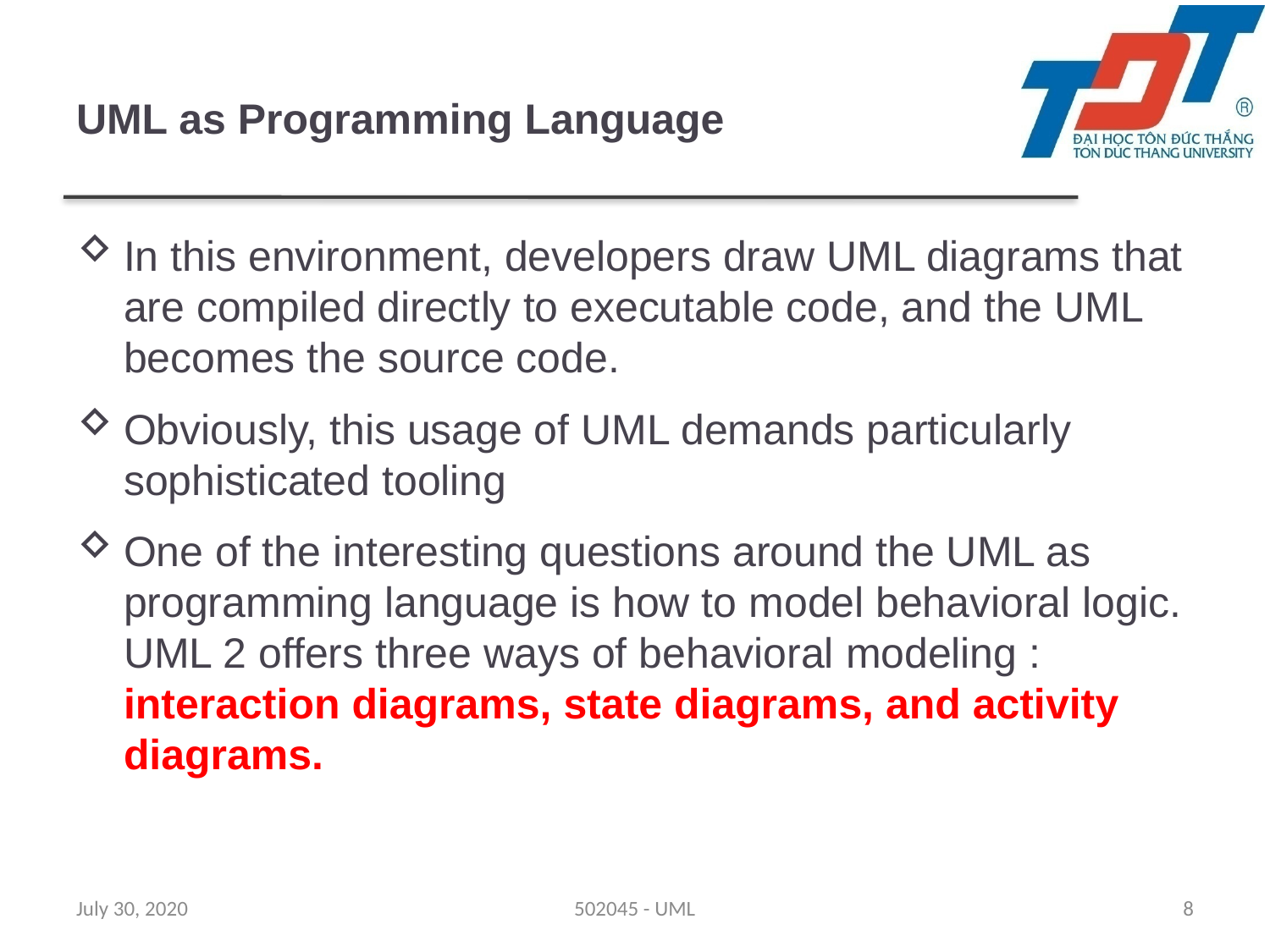

# UML as Programming Language
In this environment, developers draw UML diagrams that are compiled directly to executable code, and the UML becomes the source code.
Obviously, this usage of UML demands particularly sophisticated tooling
One of the interesting questions around the UML as programming language is how to model behavioral logic. UML 2 offers three ways of behavioral modeling : interaction diagrams, state diagrams, and activity diagrams.
July 30, 2020
502045 - UML
8